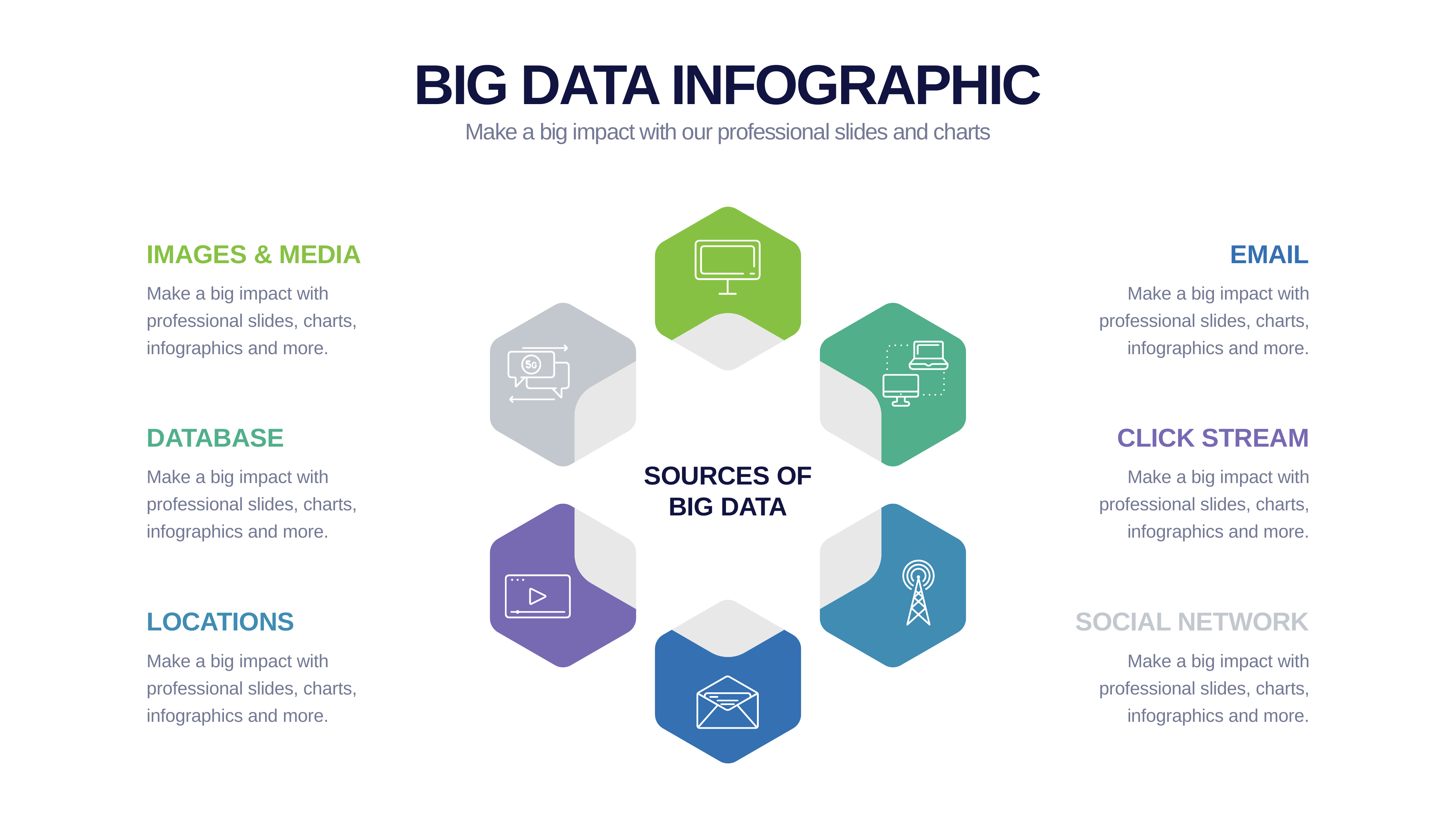

BIG DATA INFOGRAPHIC
Make a big impact with our professional slides and charts

IMAGES & MEDIA
EMAIL

Make a big impact with professional slides, charts, infographics and more.
Make a big impact with professional slides, charts, infographics and more.

DATABASE
CLICK STREAM
SOURCES OF BIG DATA
Make a big impact with professional slides, charts, infographics and more.
Make a big impact with professional slides, charts, infographics and more.

LOCATIONS
SOCIAL NETWORK

Make a big impact with professional slides, charts, infographics and more.
Make a big impact with professional slides, charts, infographics and more.